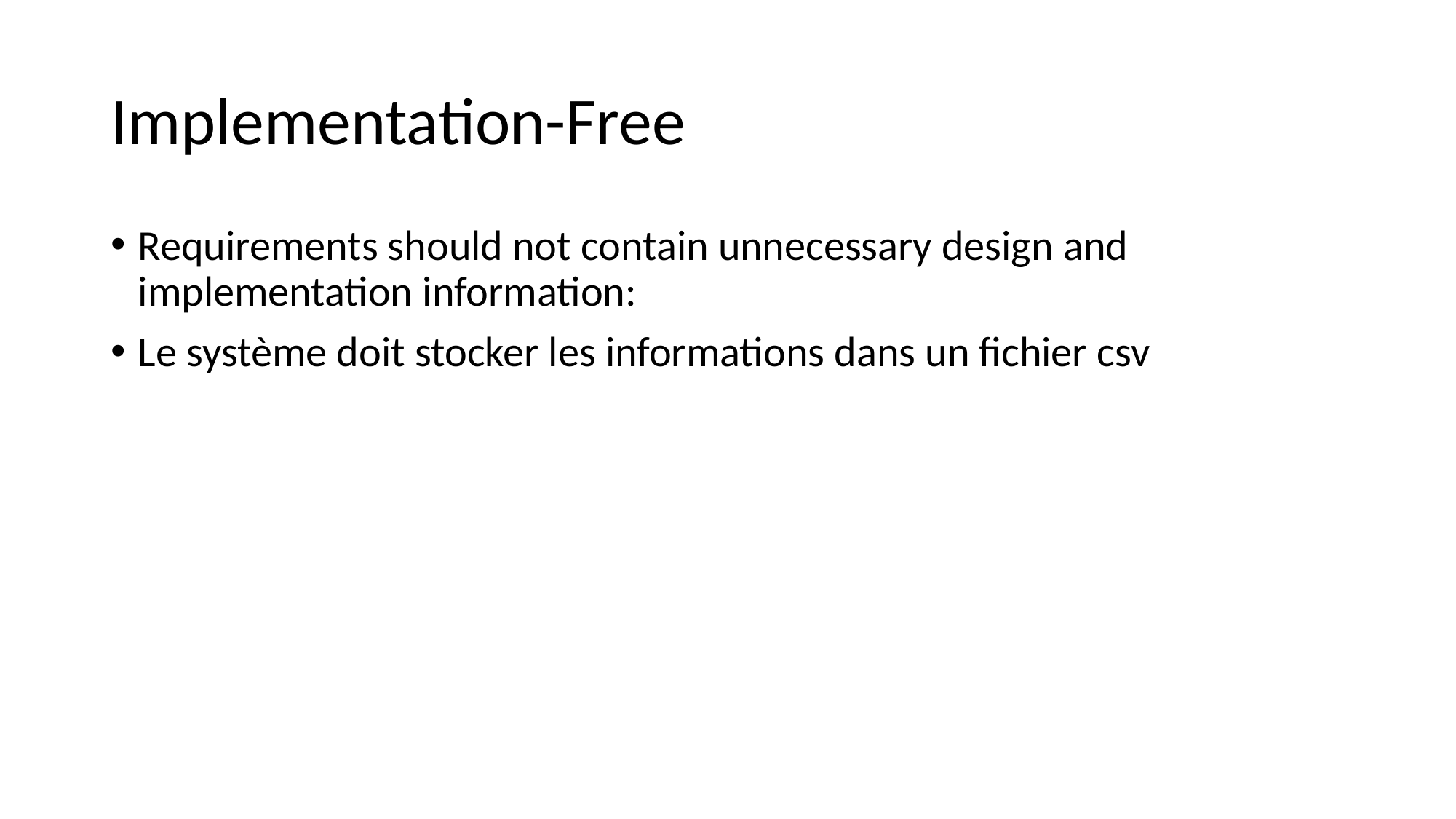

# Implementation-Free
Requirements should not contain unnecessary design and implementation information:
Le système doit stocker les informations dans un fichier csv